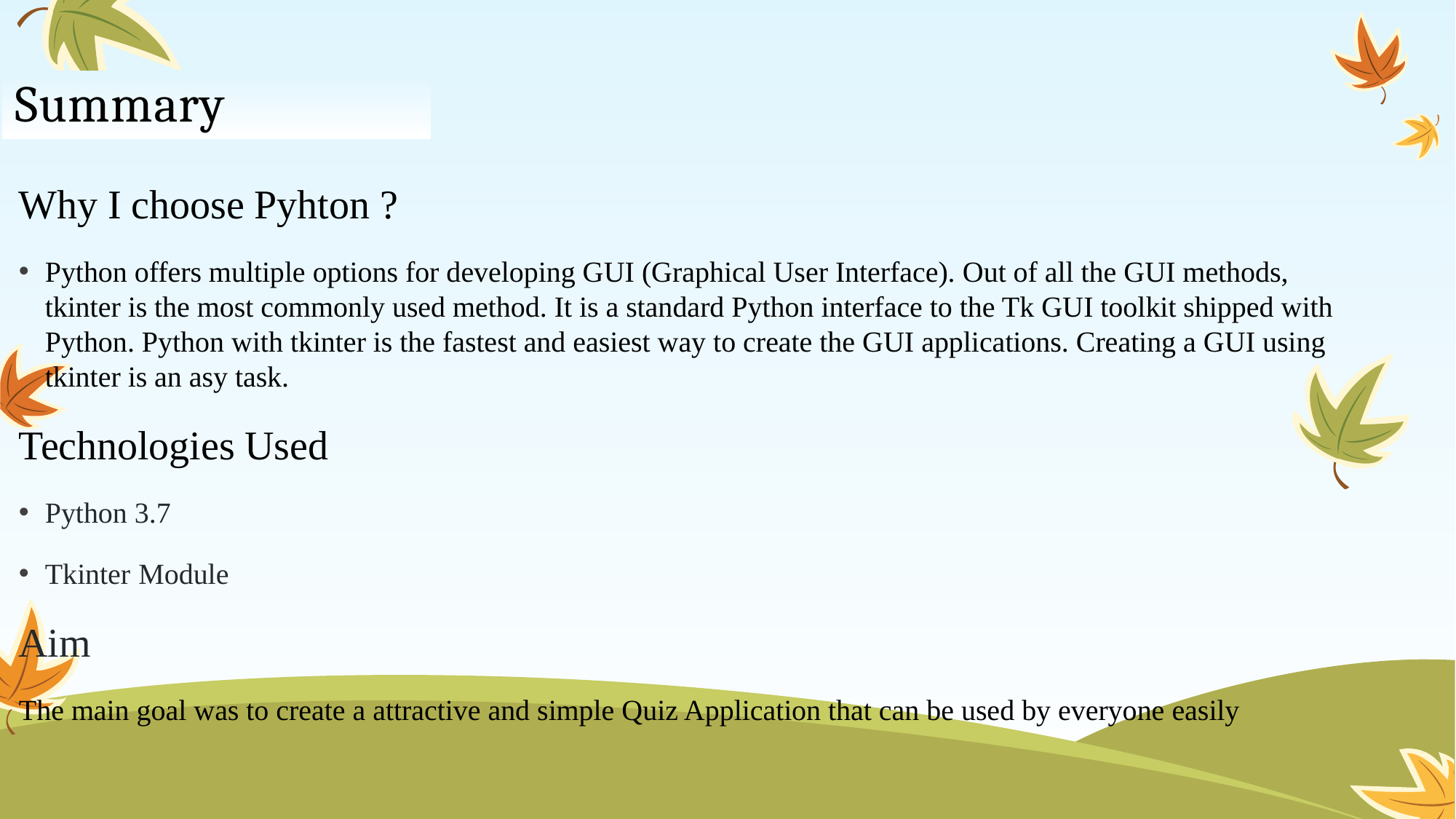

# Summary
Why I choose Pyhton ?
Python offers multiple options for developing GUI (Graphical User Interface). Out of all the GUI methods, tkinter is the most commonly used method. It is a standard Python interface to the Tk GUI toolkit shipped with Python. Python with tkinter is the fastest and easiest way to create the GUI applications. Creating a GUI using tkinter is an asy task.
Technologies Used
Python 3.7
Tkinter Module
Aim
The main goal was to create a attractive and simple Quiz Application that can be used by everyone easily